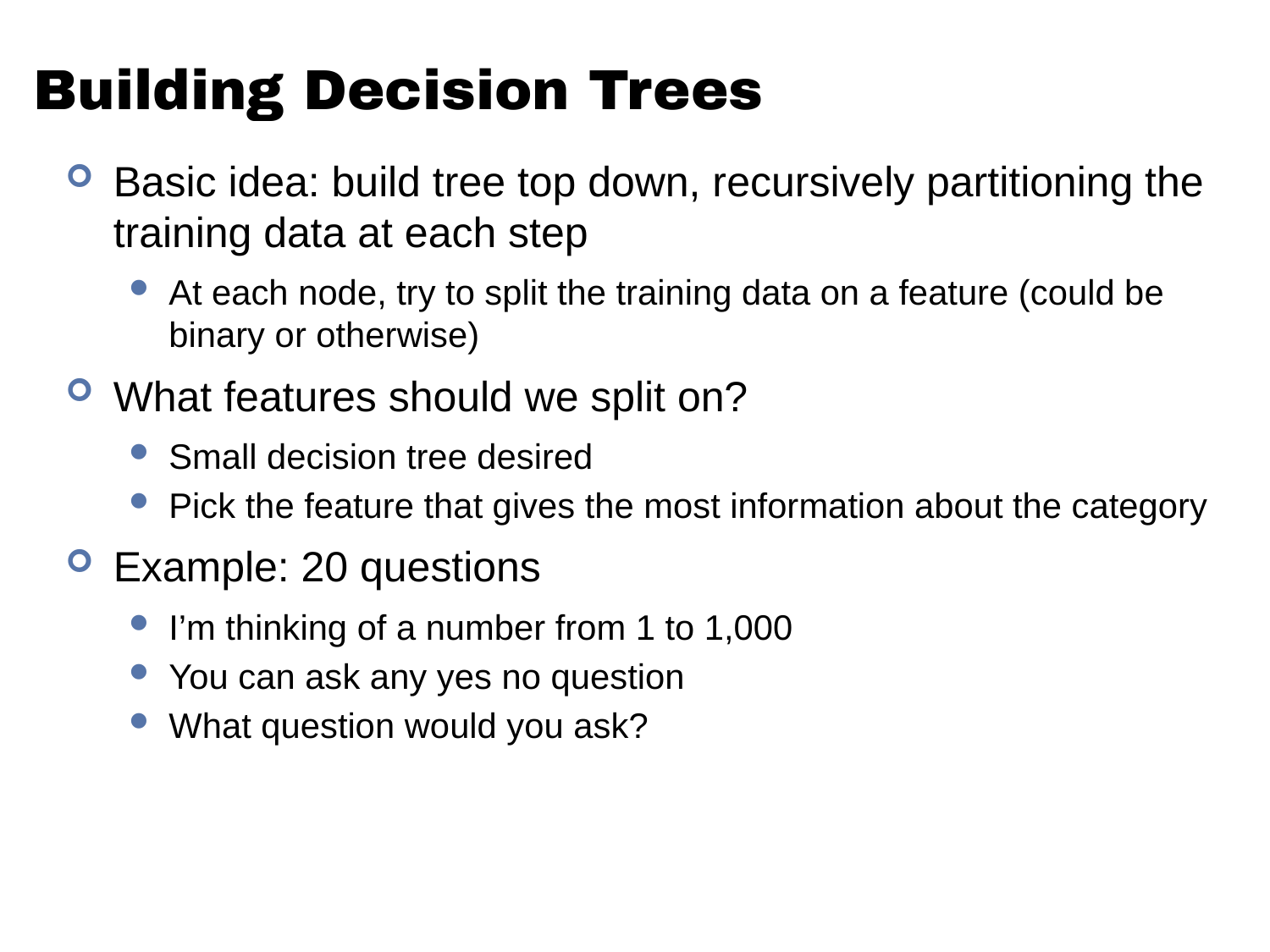

# Building Decision Trees
Basic idea: build tree top down, recursively partitioning the training data at each step
At each node, try to split the training data on a feature (could be binary or otherwise)
What features should we split on?
Small decision tree desired
Pick the feature that gives the most information about the category
Example: 20 questions
I’m thinking of a number from 1 to 1,000
You can ask any yes no question
What question would you ask?